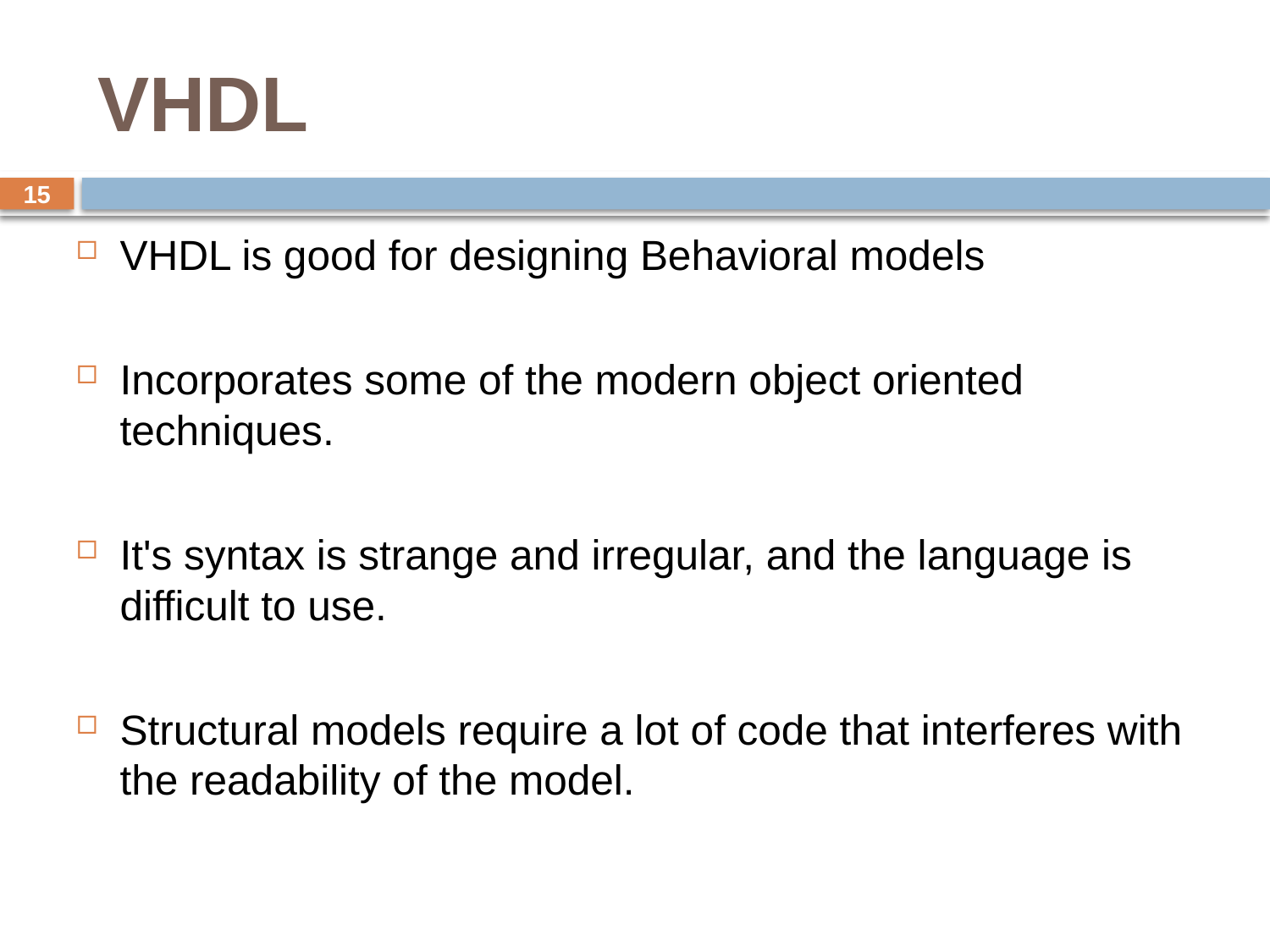

# VHDL
15
VHDL is good for designing Behavioral models

Incorporates some of the modern object oriented techniques.

It's syntax is strange and irregular, and the language is difficult to use.

Structural models require a lot of code that interferes with the readability of the model.